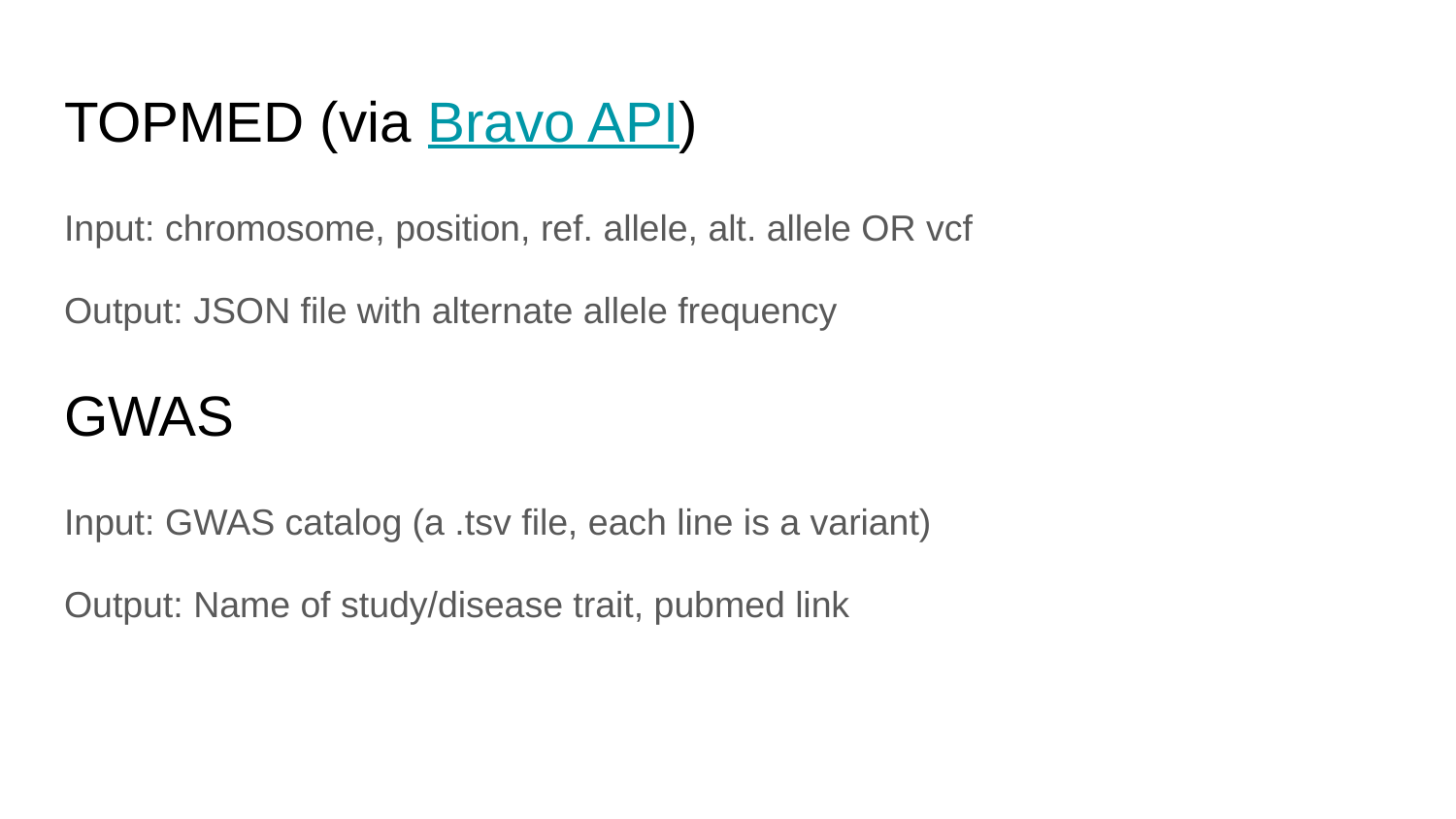

# TOPMED (via Bravo API)
Input: chromosome, position, ref. allele, alt. allele OR vcf
Output: JSON file with alternate allele frequency
GWAS
Input: GWAS catalog (a .tsv file, each line is a variant)
Output: Name of study/disease trait, pubmed link